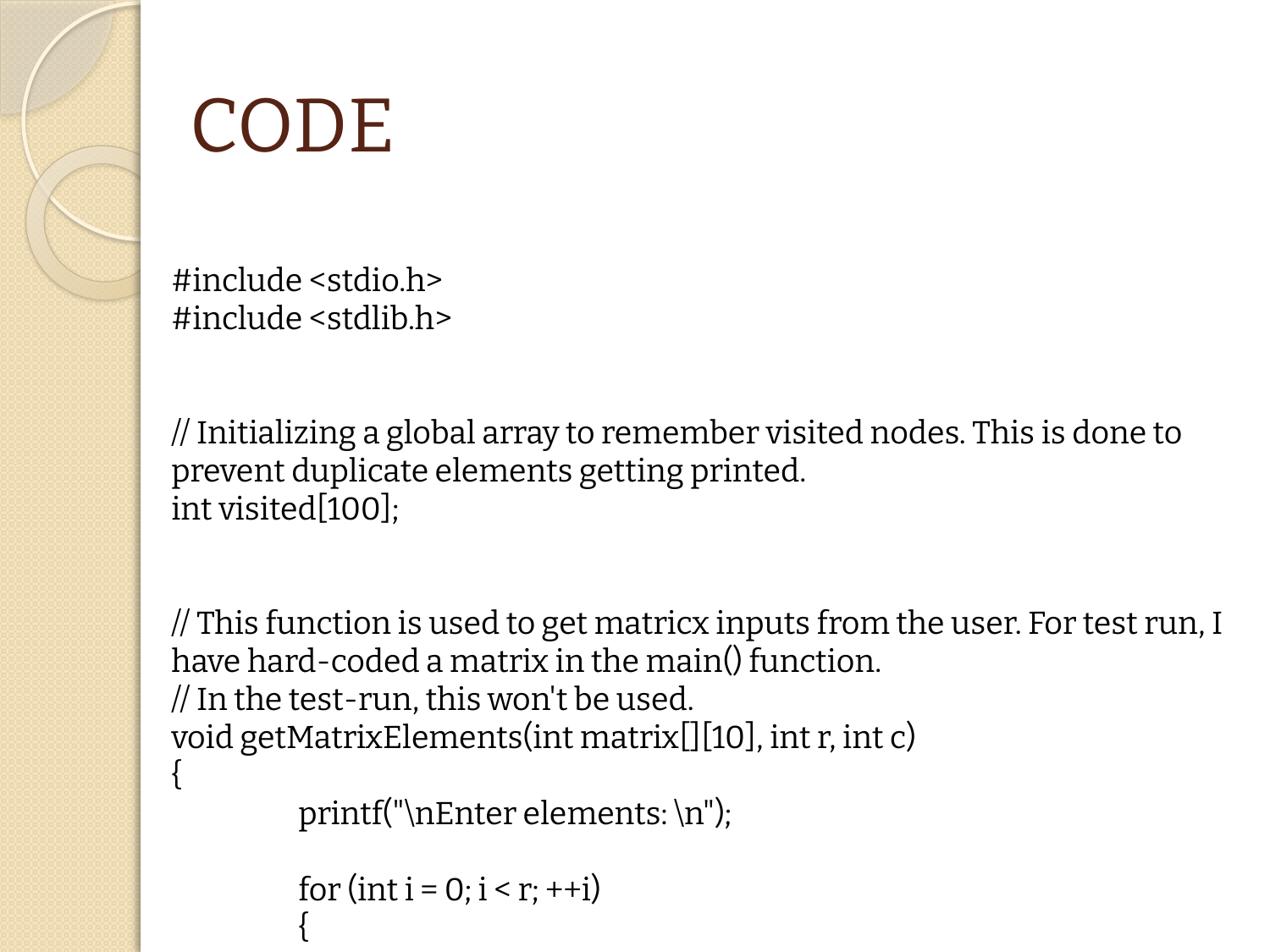

# CODE
#include <stdio.h>
#include <stdlib.h>

// Initializing a global array to remember visited nodes. This is done to prevent duplicate elements getting printed.
int visited[100];

// This function is used to get matricx inputs from the user. For test run, I have hard-coded a matrix in the main() function.
// In the test-run, this won't be used.
void getMatrixElements(int matrix[][10], int r, int c)
{
	printf("\nEnter elements: \n");

	for (int i = 0; i < r; ++i)
	{